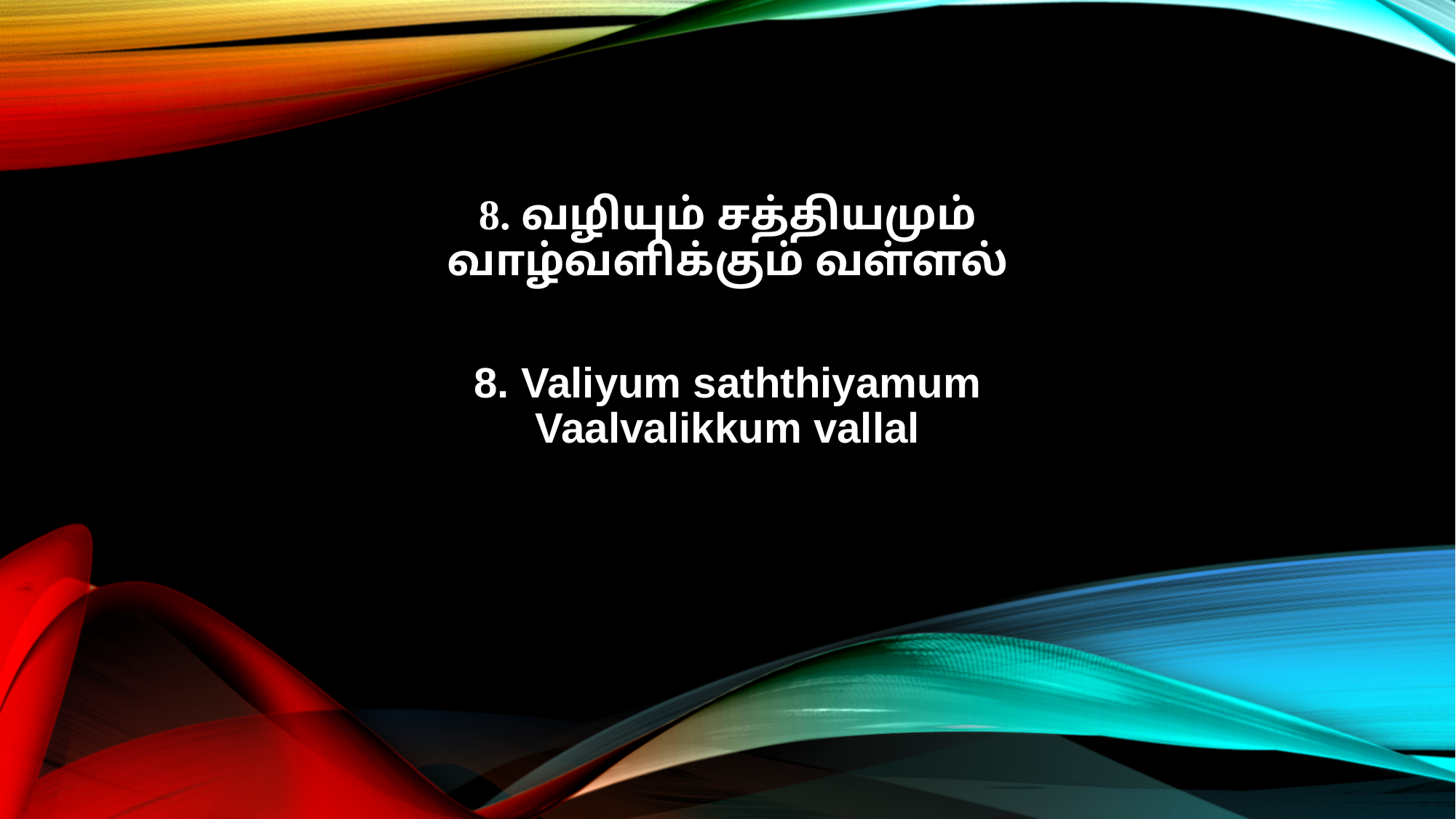

8. வழியும் சத்தியமும்
வாழ்வளிக்கும் வள்ளல்

8. Valiyum saththiyamum
Vaalvalikkum vallal